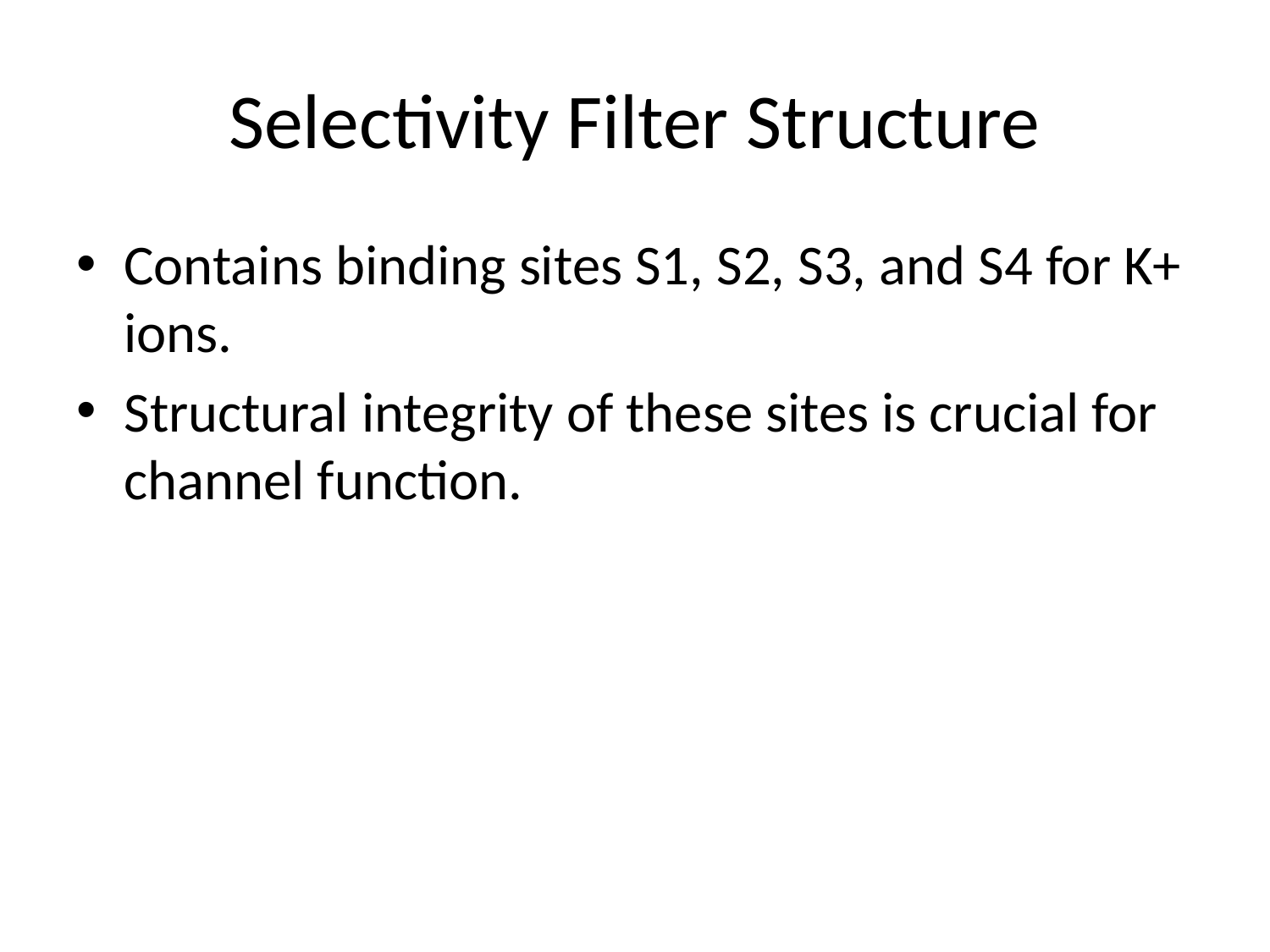

# Selectivity Filter Structure
Contains binding sites S1, S2, S3, and S4 for K+ ions.
Structural integrity of these sites is crucial for channel function.